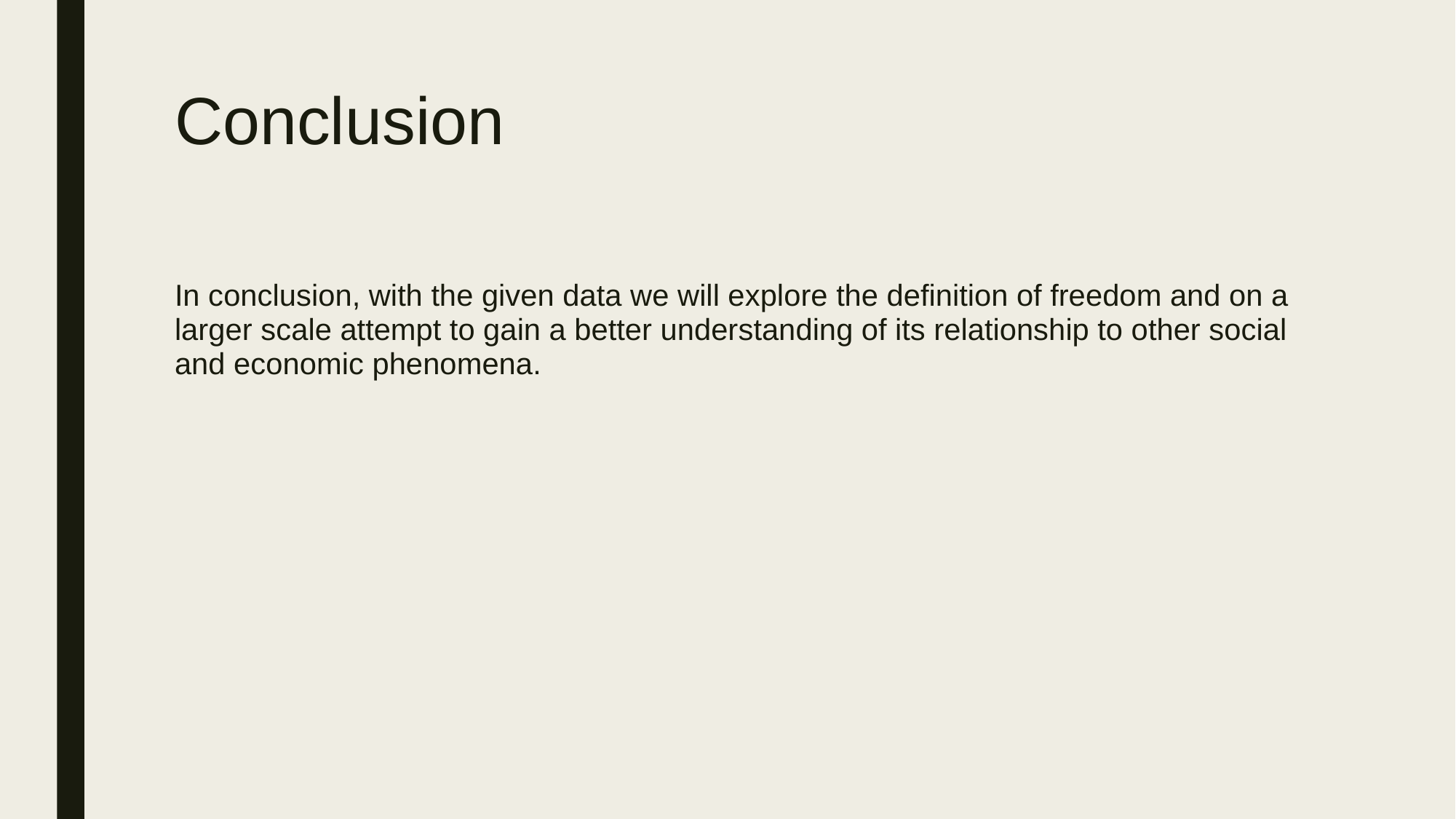

# Conclusion
In conclusion, with the given data we will explore the definition of freedom and on a larger scale attempt to gain a better understanding of its relationship to other social and economic phenomena.